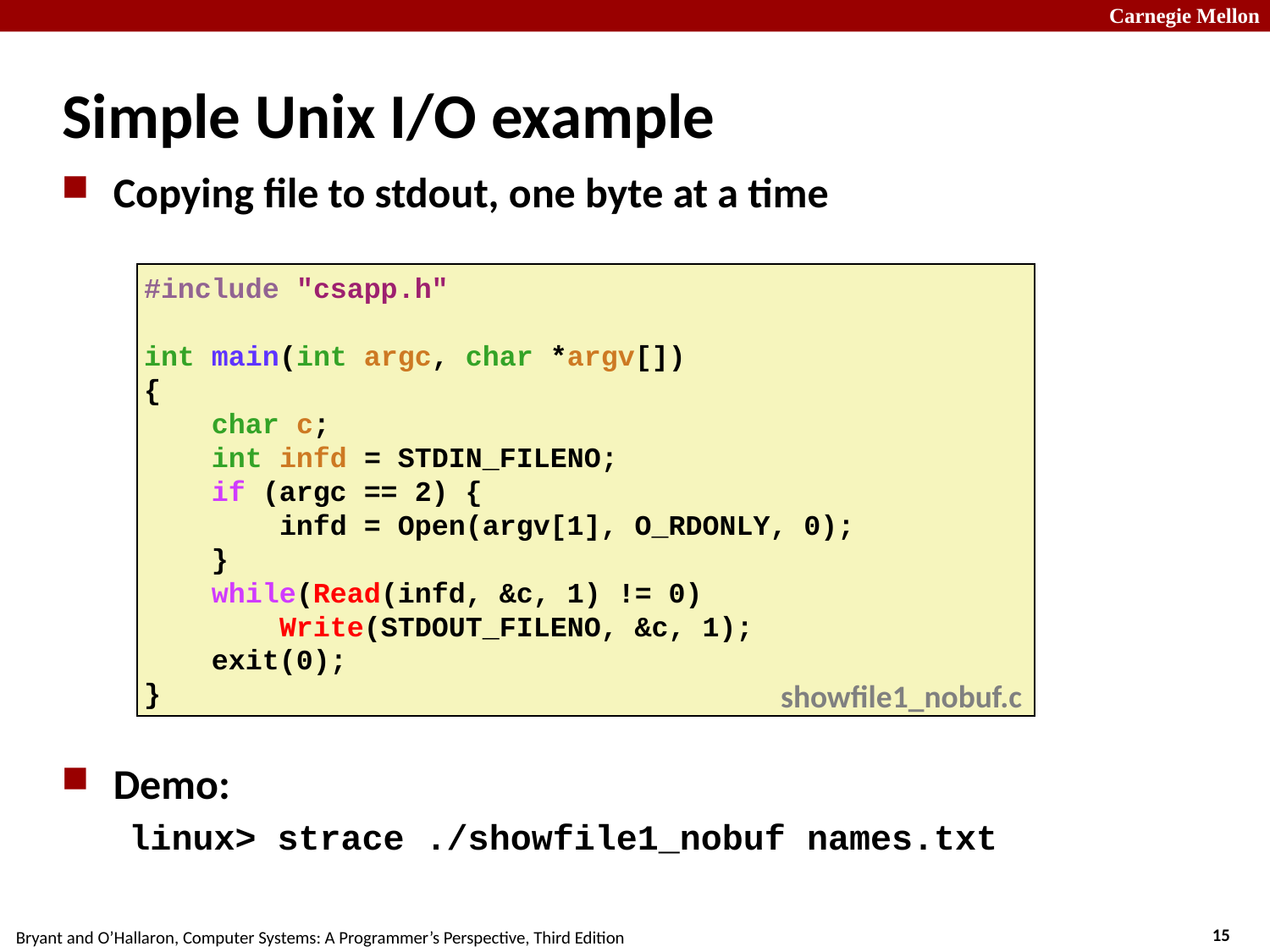

# Simple Unix I/O example
Copying file to stdout, one byte at a time

Demo:
linux> strace ./showfile1_nobuf names.txt

#include "csapp.h"

int main(int argc, char *argv[])
{
    char c;
    int infd = STDIN_FILENO;
    if (argc == 2) {
        infd = Open(argv[1], O_RDONLY, 0);
    }
    while(Read(infd, &c, 1) != 0)
        Write(STDOUT_FILENO, &c, 1);
    exit(0);
}
showfile1_nobuf.c